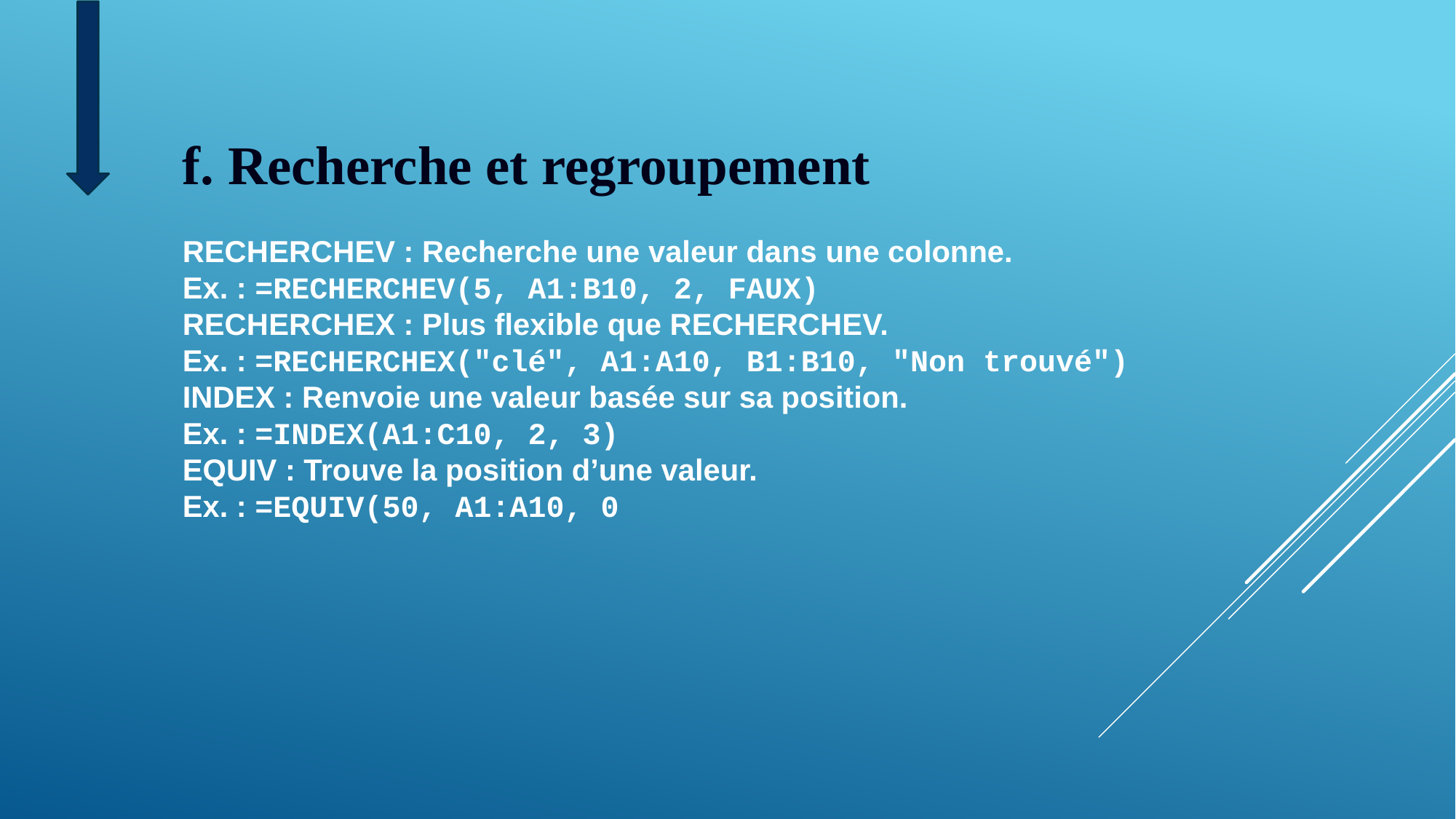

f. Recherche et regroupement

RECHERCHEV : Recherche une valeur dans une colonne.
Ex. : =RECHERCHEV(5, A1:B10, 2, FAUX)
RECHERCHEX : Plus flexible que RECHERCHEV.
Ex. : =RECHERCHEX("clé", A1:A10, B1:B10, "Non trouvé")
INDEX : Renvoie une valeur basée sur sa position.
Ex. : =INDEX(A1:C10, 2, 3)
EQUIV : Trouve la position d’une valeur.
Ex. : =EQUIV(50, A1:A10, 0